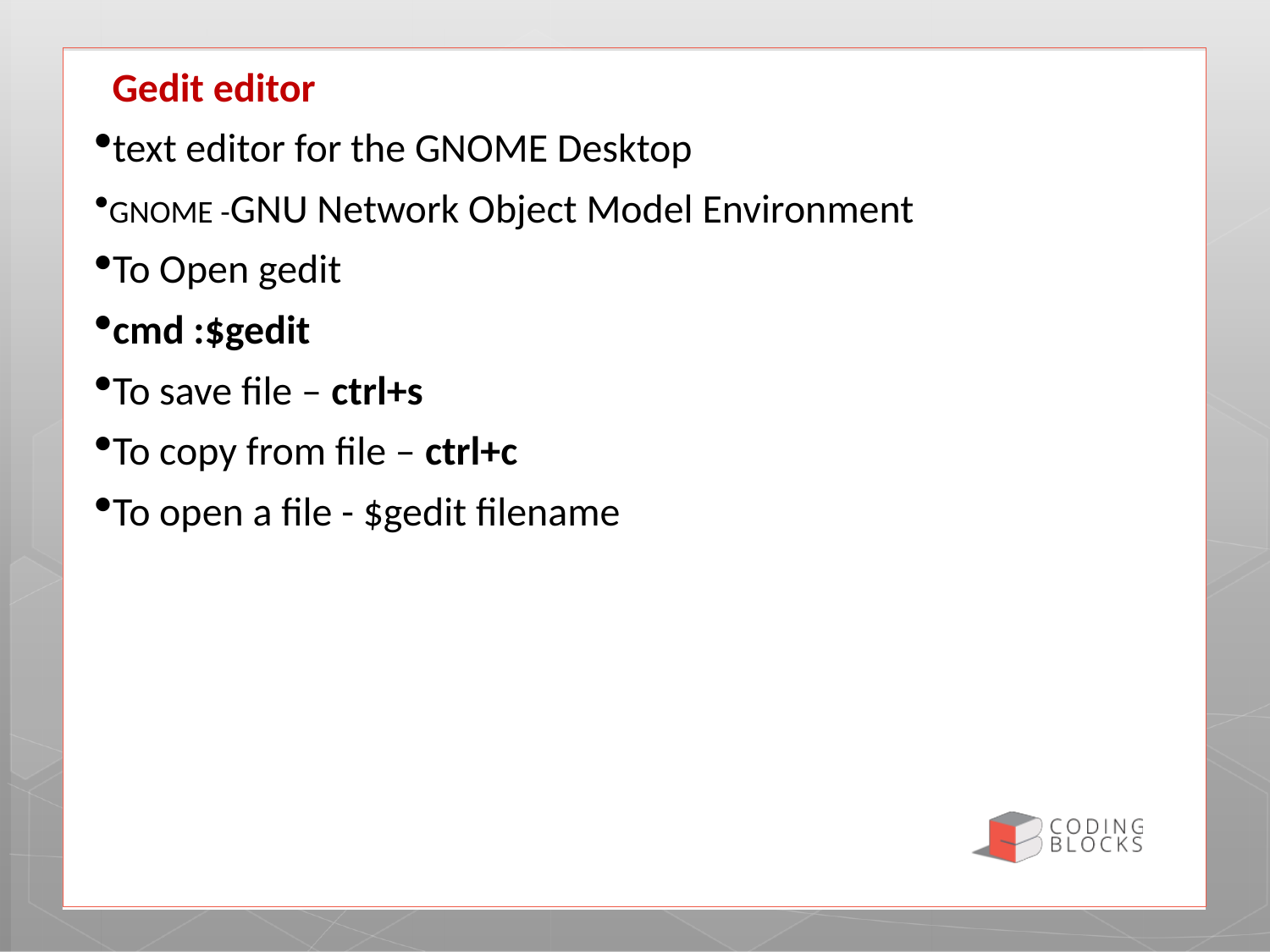

Gedit editor
text editor for the GNOME Desktop
GNOME -GNU Network Object Model Environment
To Open gedit
cmd :$gedit
To save file – ctrl+s
To copy from file – ctrl+c
To open a file - $gedit filename